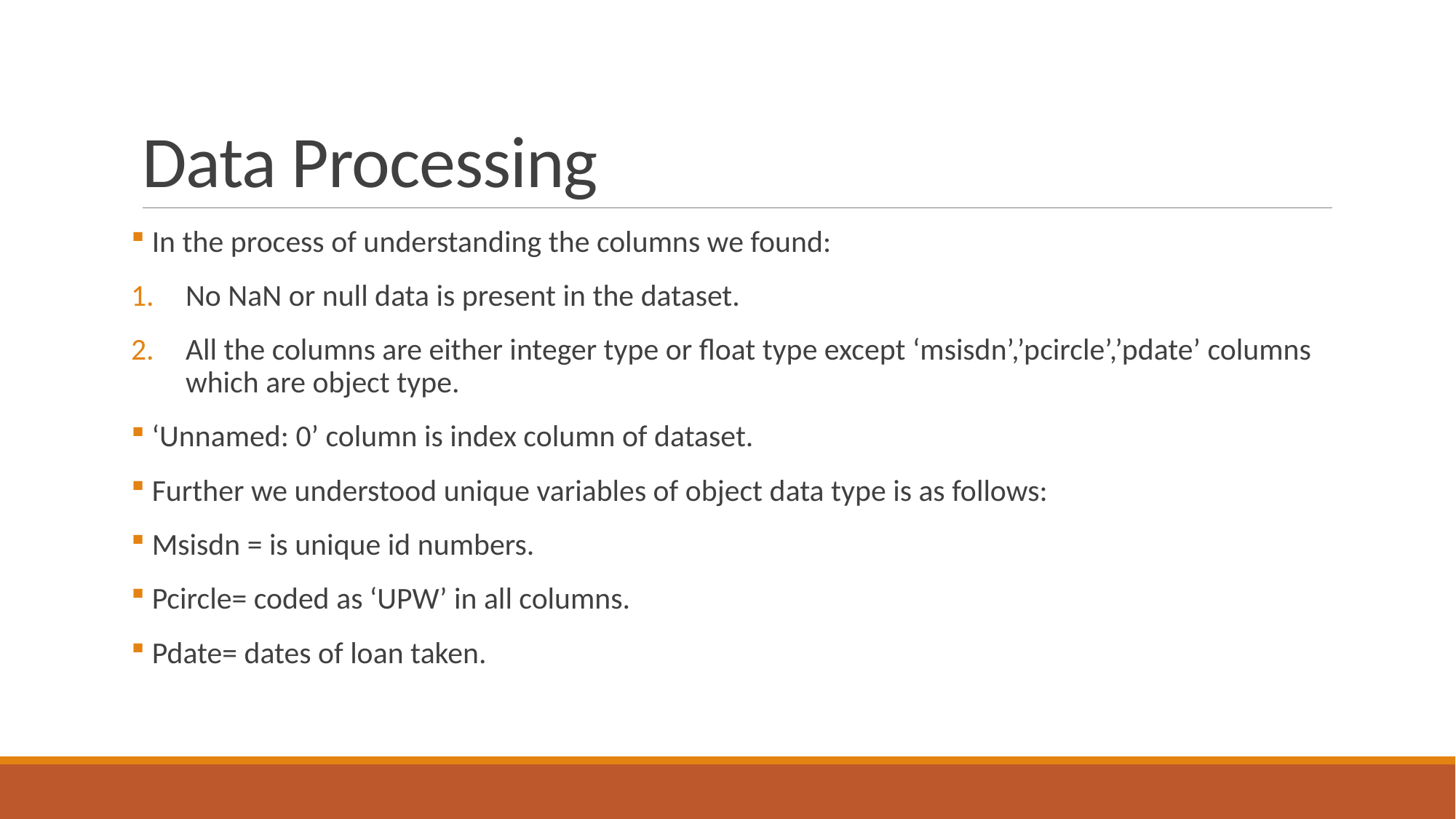

# Data Processing
 In the process of understanding the columns we found:
No NaN or null data is present in the dataset.
All the columns are either integer type or float type except ‘msisdn’,’pcircle’,’pdate’ columns which are object type.
 ‘Unnamed: 0’ column is index column of dataset.
 Further we understood unique variables of object data type is as follows:
 Msisdn = is unique id numbers.
 Pcircle= coded as ‘UPW’ in all columns.
 Pdate= dates of loan taken.